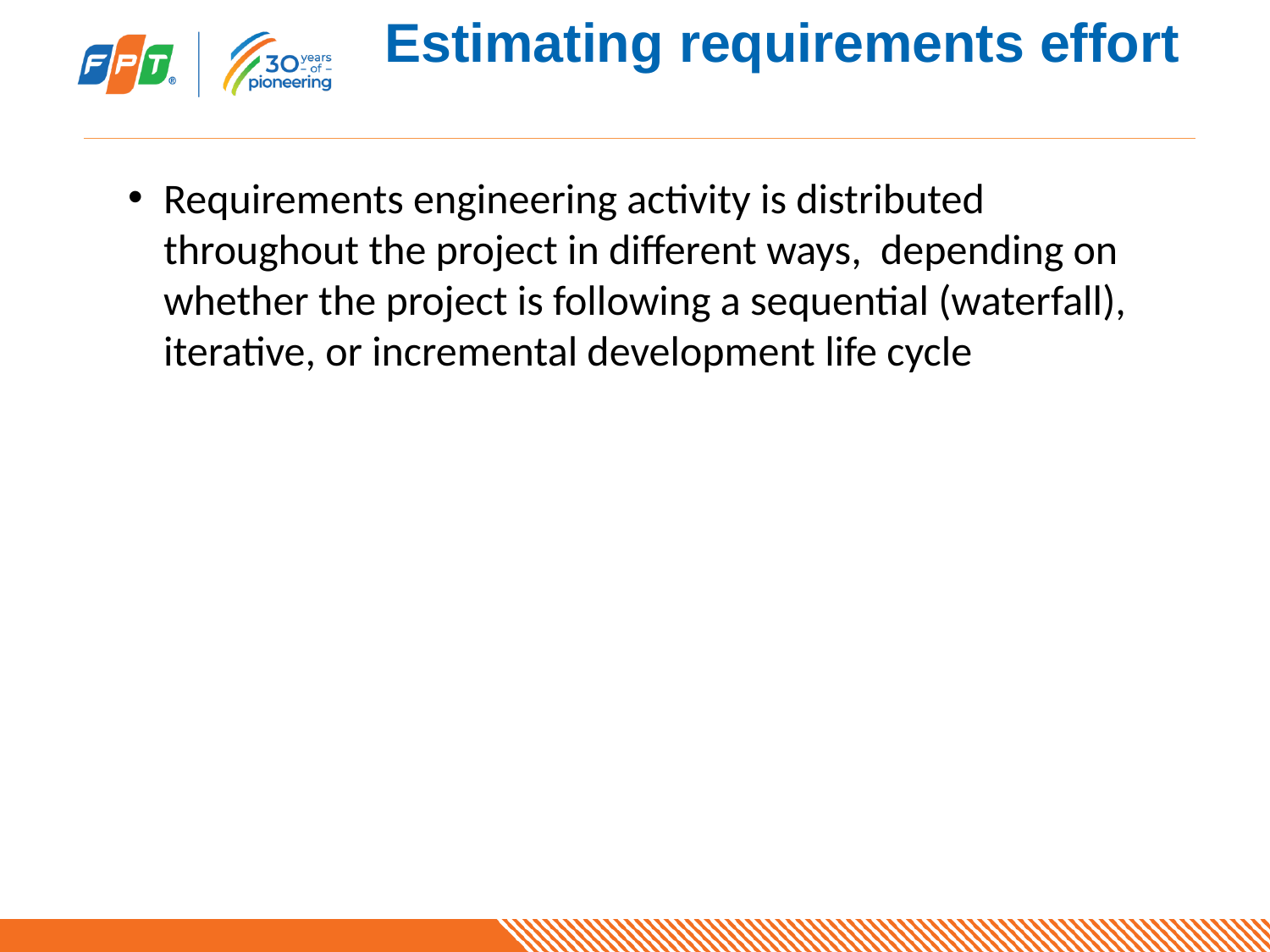

# Estimating requirements effort
Requirements engineering activity is distributed throughout the project in different ways,  depending on whether the project is following a sequential (waterfall), iterative, or incremental development life cycle